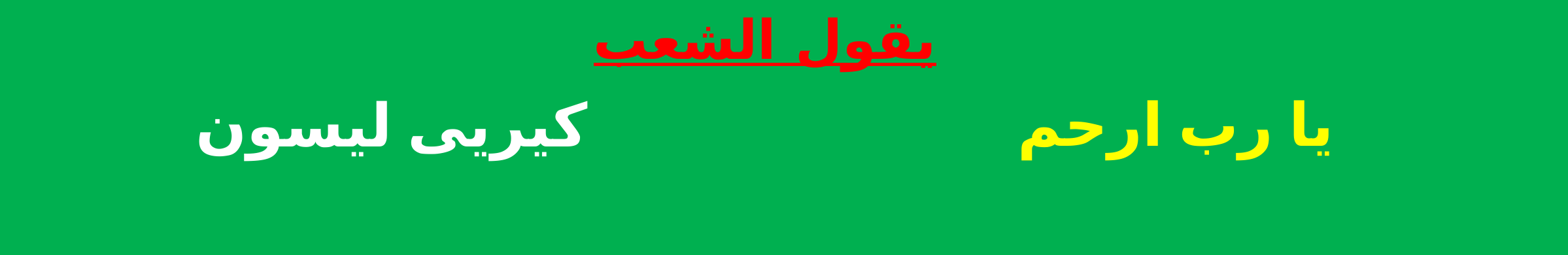

يقول الشعب
كيريى ليسون
يا رب ارحم